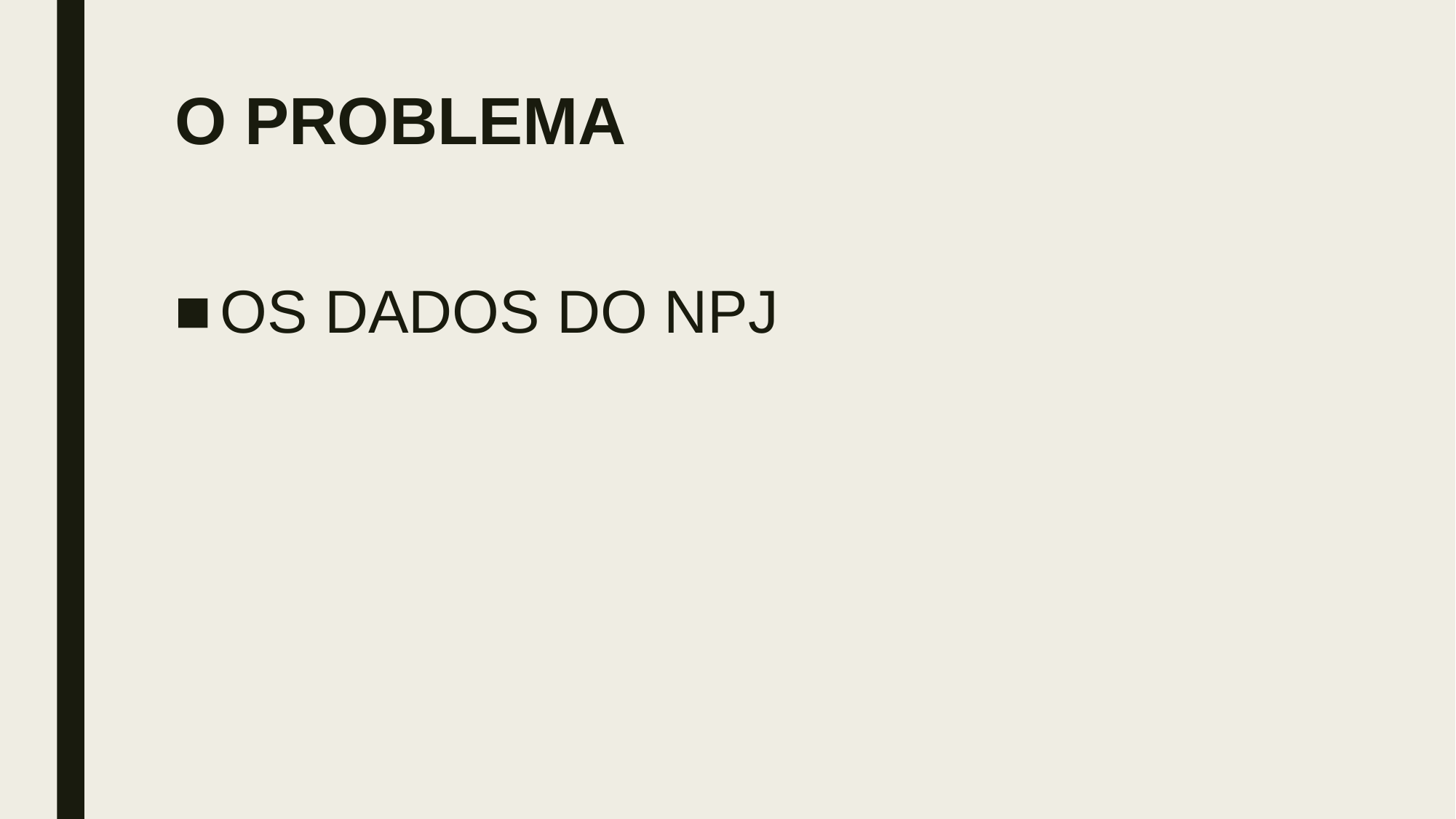

# O PROBLEMA
OS DADOS DO NPJ